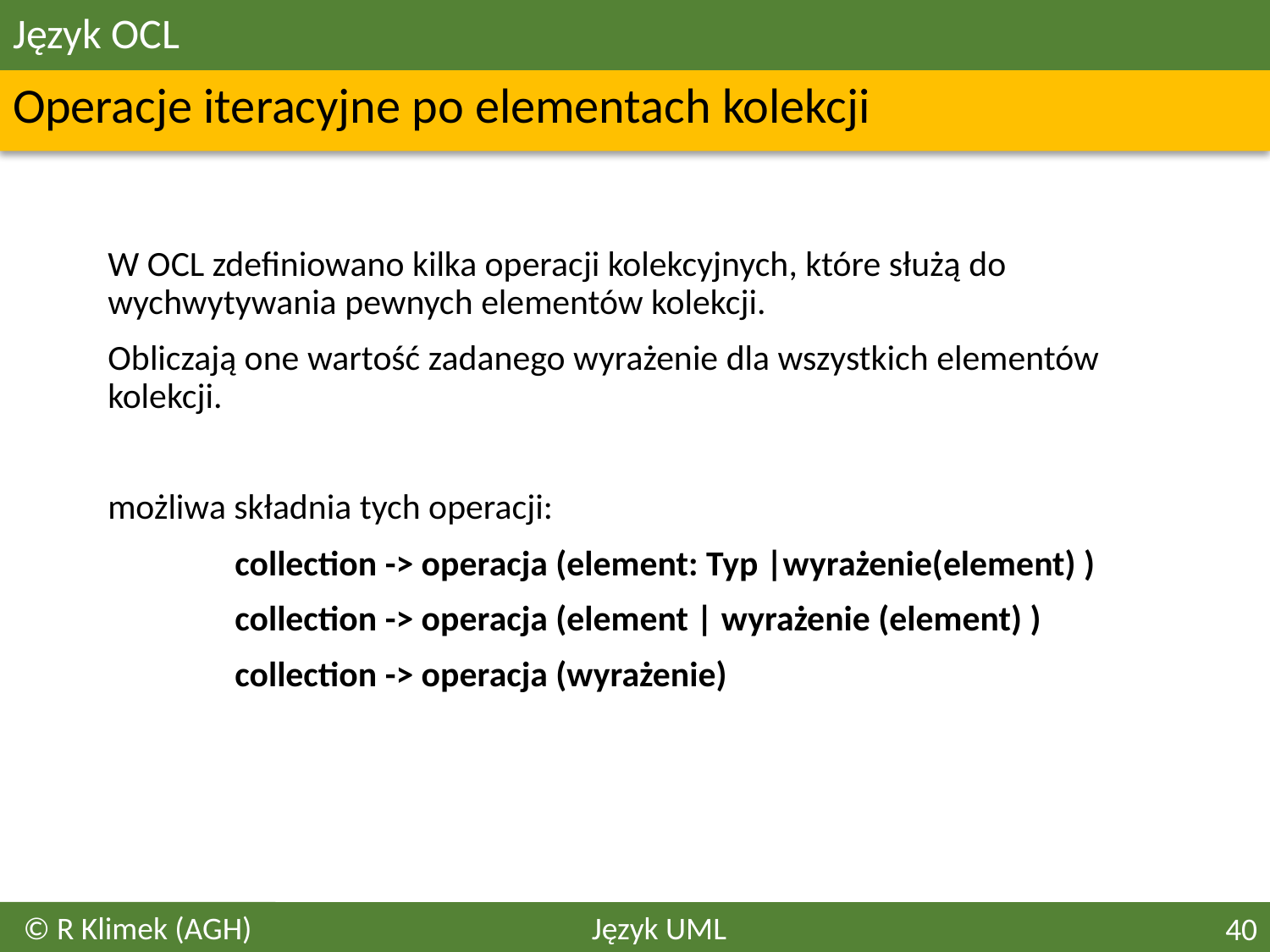

# Język OCL
Operacje iteracyjne po elementach kolekcji
	W OCL zdefiniowano kilka operacji kolekcyjnych, które służą do wychwytywania pewnych elementów kolekcji.
	Obliczają one wartość zadanego wyrażenie dla wszystkich elementów kolekcji.

	możliwa składnia tych operacji:
		collection -> operacja (element: Typ |wyrażenie(element) )
		collection -> operacja (element | wyrażenie (element) )
		collection -> operacja (wyrażenie)
© R Klimek (AGH)
Język UML
40